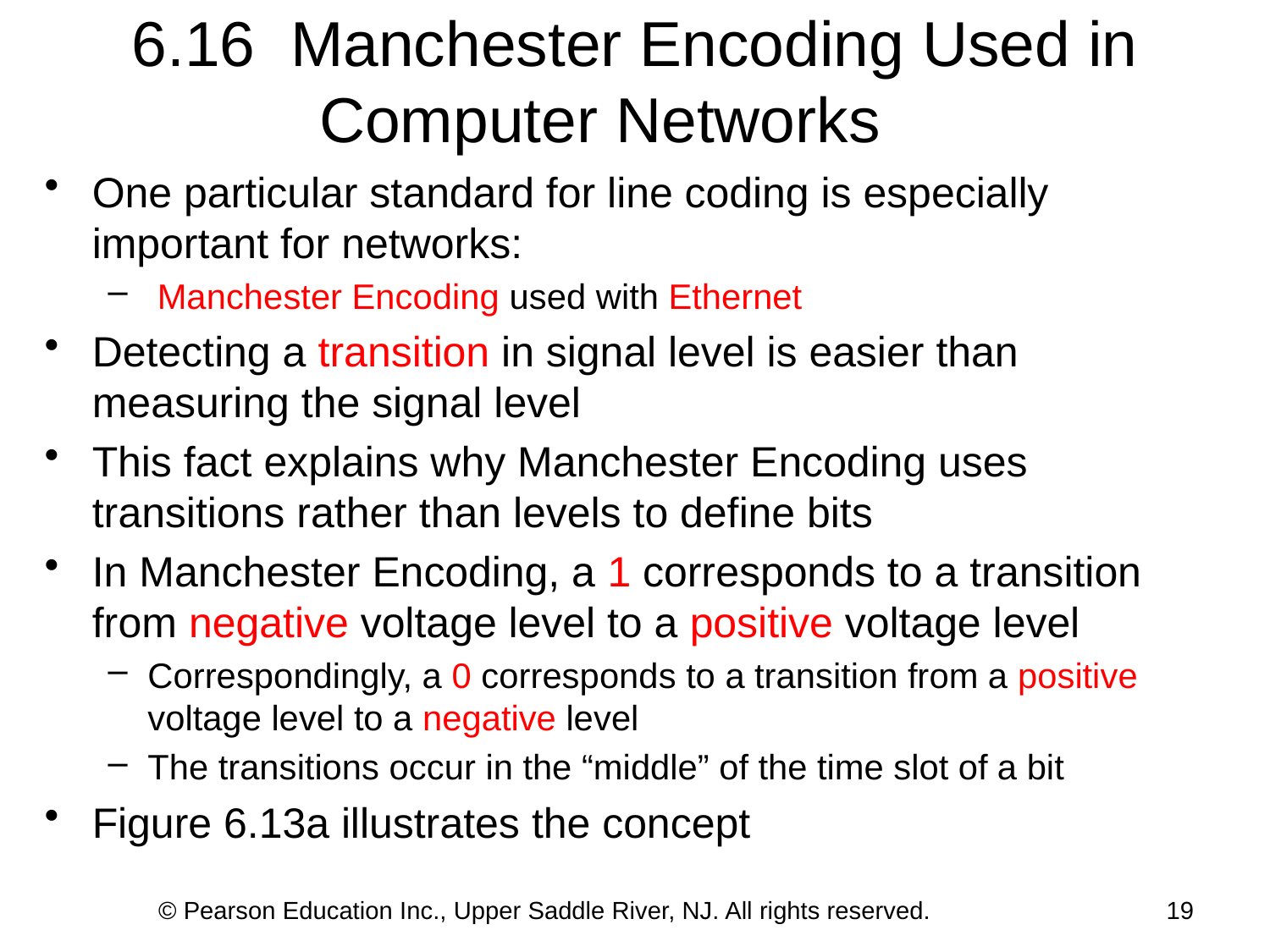

6.16  Manchester Encoding Used in Computer Networks
One particular standard for line coding is especially important for networks:
 Manchester Encoding used with Ethernet
Detecting a transition in signal level is easier than measuring the signal level
This fact explains why Manchester Encoding uses transitions rather than levels to define bits
In Manchester Encoding, a 1 corresponds to a transition from negative voltage level to a positive voltage level
Correspondingly, a 0 corresponds to a transition from a positive voltage level to a negative level
The transitions occur in the “middle” of the time slot of a bit
Figure 6.13a illustrates the concept
© Pearson Education Inc., Upper Saddle River, NJ. All rights reserved.
19